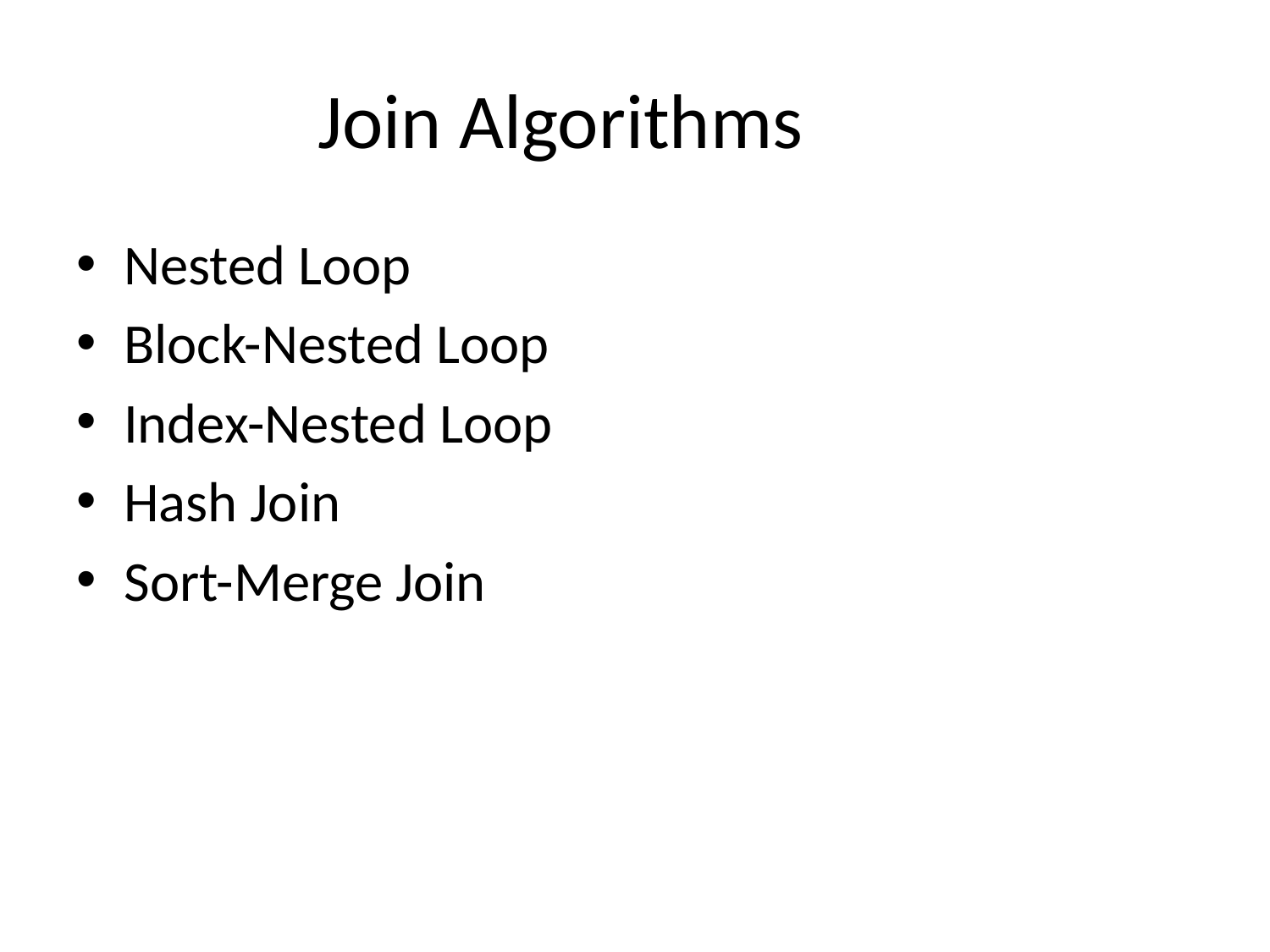

# Join Algorithms
Nested Loop
Block-Nested Loop
Index-Nested Loop
Hash Join
Sort-Merge Join